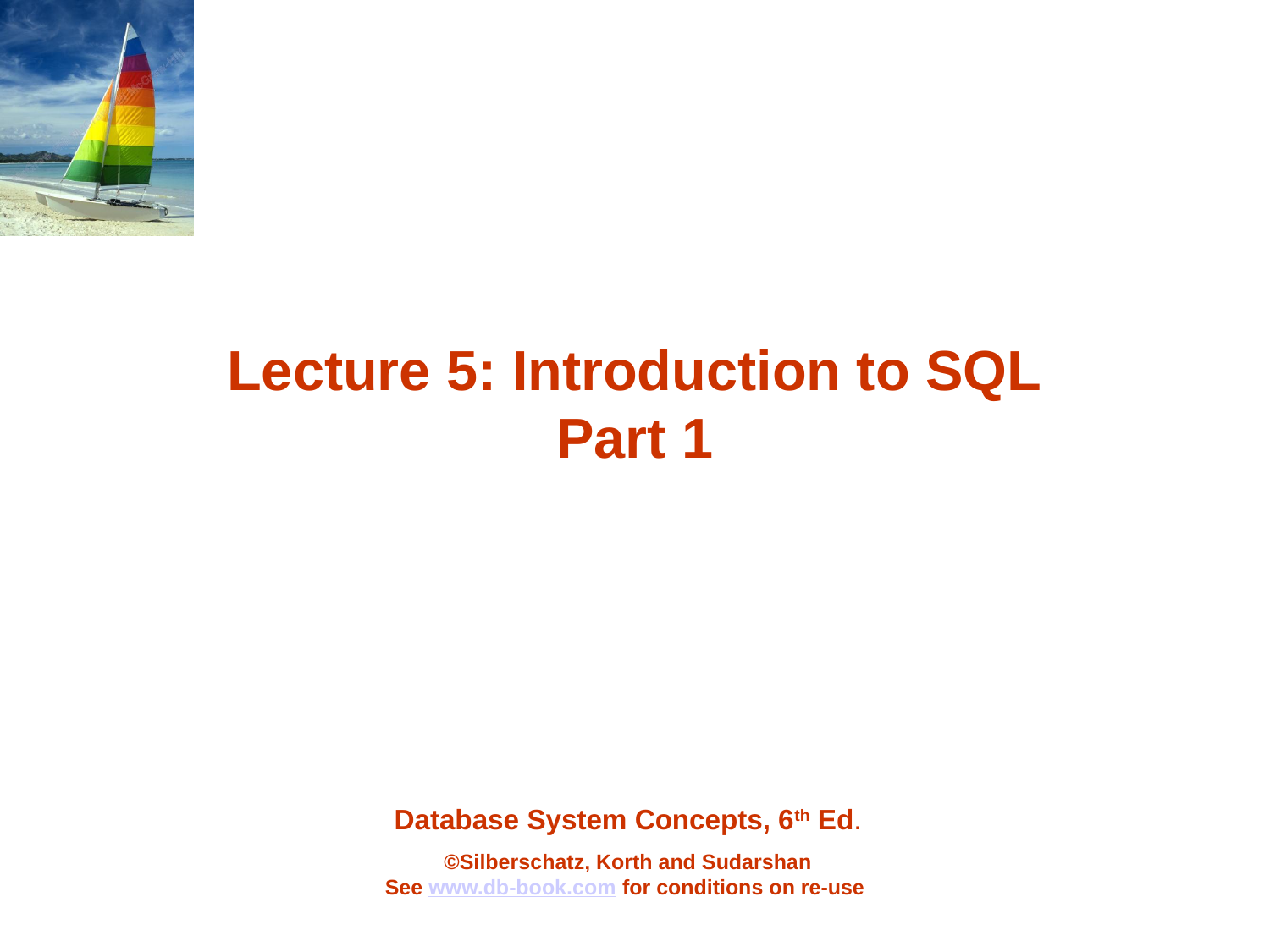

Lecture 5: Introduction to SQL
Part 1